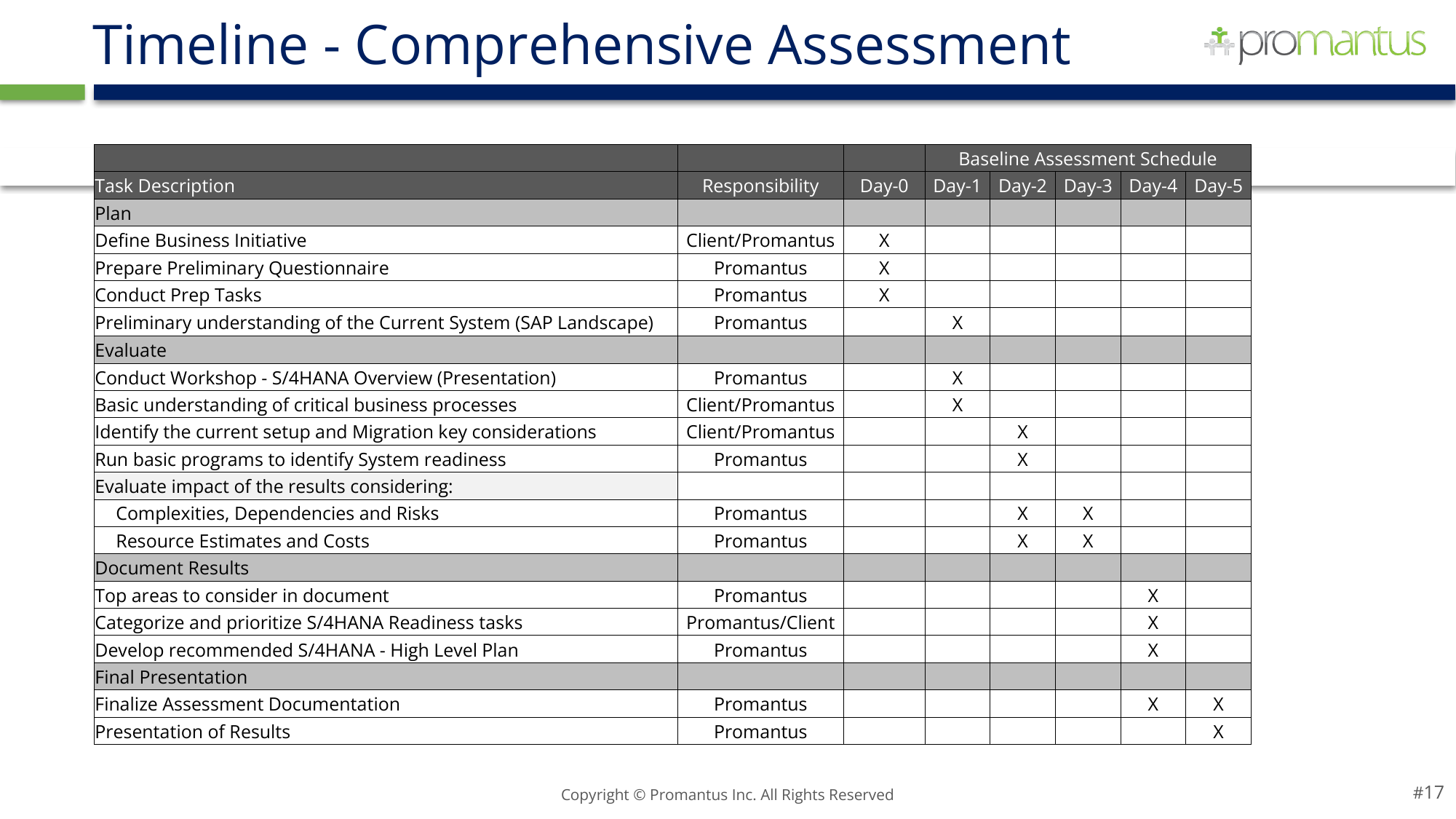

Timeline - Comprehensive Assessment
|  |  |  | Baseline Assessment Schedule |  |  |  |  |
| --- | --- | --- | --- | --- | --- | --- | --- |
| Task Description | Responsibility | Day-0 | Day-1 | Day-2 | Day-3 | Day-4 | Day-5 |
| Plan |  |  |  |  |  |  |  |
| Define Business Initiative | Client/Promantus | X |  |  |  |  |  |
| Prepare Preliminary Questionnaire | Promantus | X |  |  |  |  |  |
| Conduct Prep Tasks | Promantus | X |  |  |  |  |  |
| Preliminary understanding of the Current System (SAP Landscape) | Promantus |  | X |  |  |  |  |
| Evaluate |  |  |  |  |  |  |  |
| Conduct Workshop - S/4HANA Overview (Presentation) | Promantus |  | X |  |  |  |  |
| Basic understanding of critical business processes | Client/Promantus |  | X |  |  |  |  |
| Identify the current setup and Migration key considerations | Client/Promantus |  |  | X |  |  |  |
| Run basic programs to identify System readiness | Promantus |  |  | X |  |  |  |
| Evaluate impact of the results considering: |  |  |  |  |  |  |  |
| Complexities, Dependencies and Risks | Promantus |  |  | X | X |  |  |
| Resource Estimates and Costs | Promantus |  |  | X | X |  |  |
| Document Results |  |  |  |  |  |  |  |
| Top areas to consider in document | Promantus |  |  |  |  | X |  |
| Categorize and prioritize S/4HANA Readiness tasks | Promantus/Client |  |  |  |  | X |  |
| Develop recommended S/4HANA - High Level Plan | Promantus |  |  |  |  | X |  |
| Final Presentation |  |  |  |  |  |  |  |
| Finalize Assessment Documentation | Promantus |  |  |  |  | X | X |
| Presentation of Results | Promantus |  |  |  |  |  | X |